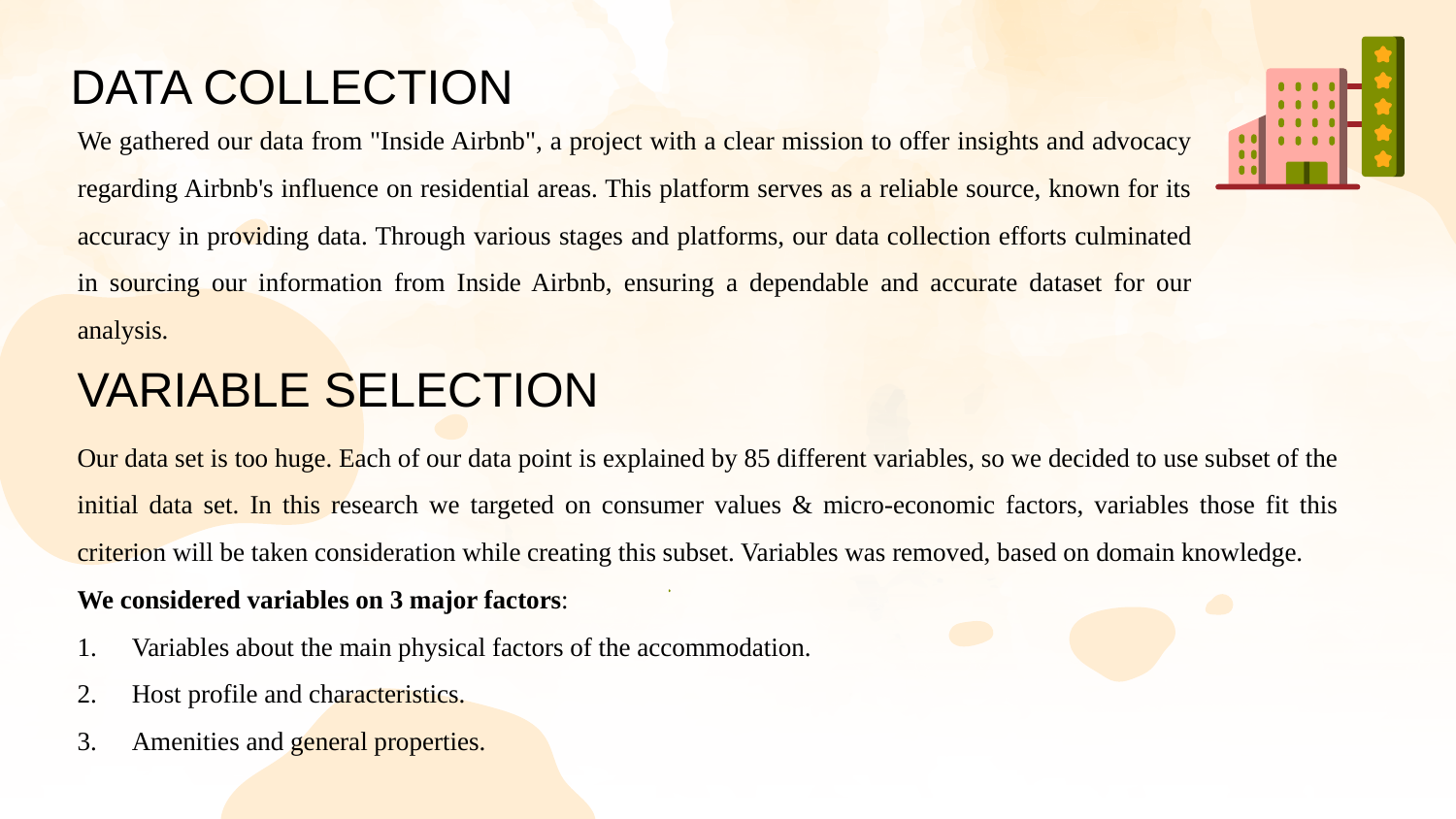

DATA COLLECTION
We gathered our data from "Inside Airbnb", a project with a clear mission to offer insights and advocacy regarding Airbnb's influence on residential areas. This platform serves as a reliable source, known for its accuracy in providing data. Through various stages and platforms, our data collection efforts culminated in sourcing our information from Inside Airbnb, ensuring a dependable and accurate dataset for our analysis.
VARIABLE SELECTION
Our data set is too huge. Each of our data point is explained by 85 different variables, so we decided to use subset of the initial data set. In this research we targeted on consumer values & micro-economic factors, variables those fit this criterion will be taken consideration while creating this subset. Variables was removed, based on domain knowledge.
We considered variables on 3 major factors:
Variables about the main physical factors of the accommodation.
Host profile and characteristics.
Amenities and general properties.